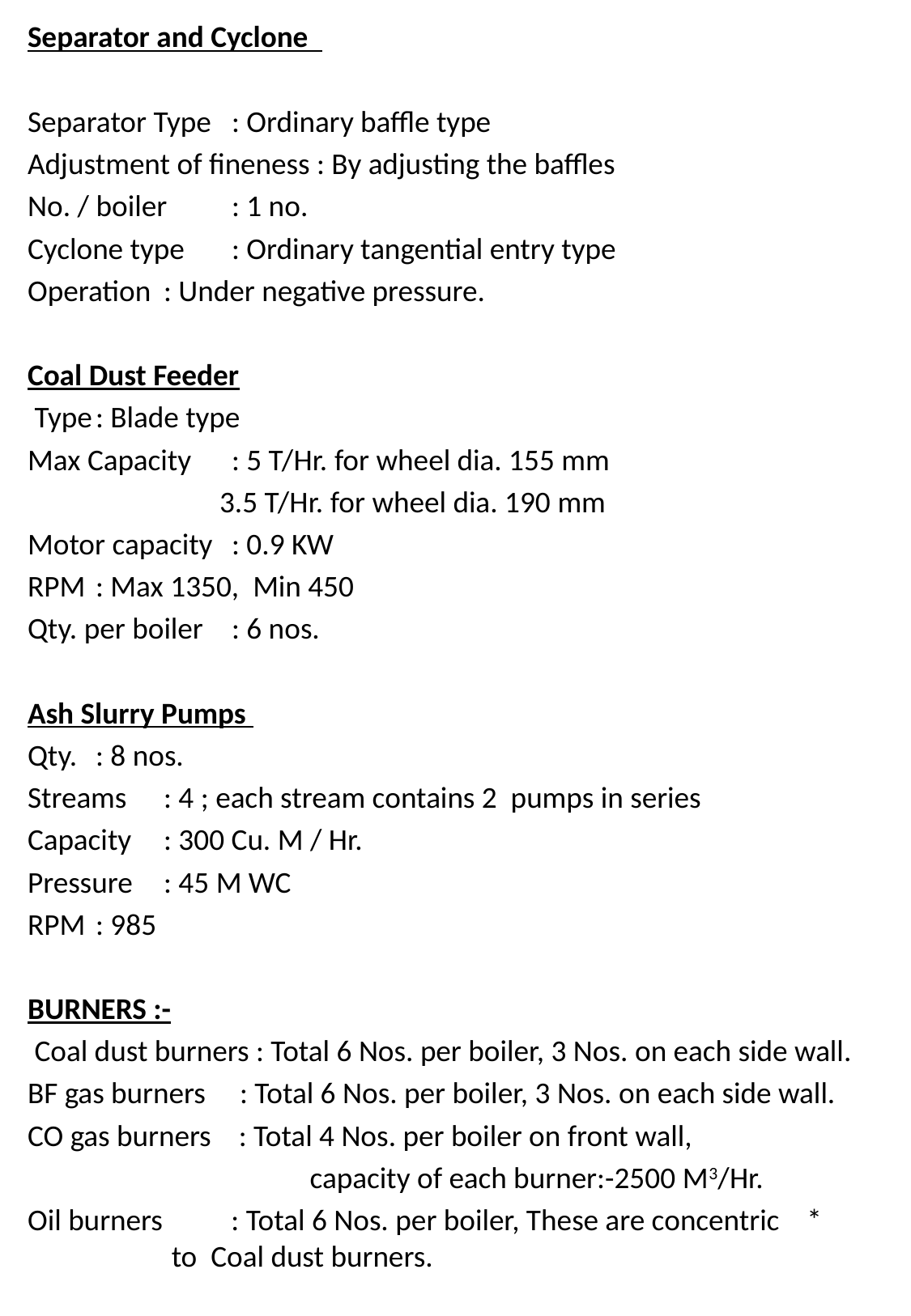

Separator and Cyclone

Separator Type 	: Ordinary baffle type
Adjustment of fineness : By adjusting the baffles
No. / boiler		: 1 no.
Cyclone type		: Ordinary tangential entry type
Operation		: Under negative pressure.

Coal Dust Feeder
 Type		: Blade type
Max Capacity	: 5 T/Hr. for wheel dia. 155 mm
	                  3.5 T/Hr. for wheel dia. 190 mm
Motor capacity	: 0.9 KW
RPM		: Max 1350,  Min 450
Qty. per boiler	: 6 nos.

Ash Slurry Pumps
Qty.		: 8 nos.
Streams		: 4 ; each stream contains 2  pumps in series
Capacity		: 300 Cu. M / Hr.
Pressure		: 45 M WC
RPM		: 985

BURNERS :-
 Coal dust burners : Total 6 Nos. per boiler, 3 Nos. on each side wall.
BF gas burners     : Total 6 Nos. per boiler, 3 Nos. on each side wall.
CO gas burners    : Total 4 Nos. per boiler on front wall,
                                         capacity of each burner:-2500 M3/Hr.
Oil burners          : Total 6 Nos. per boiler, These are concentric    *                              to  Coal dust burners.